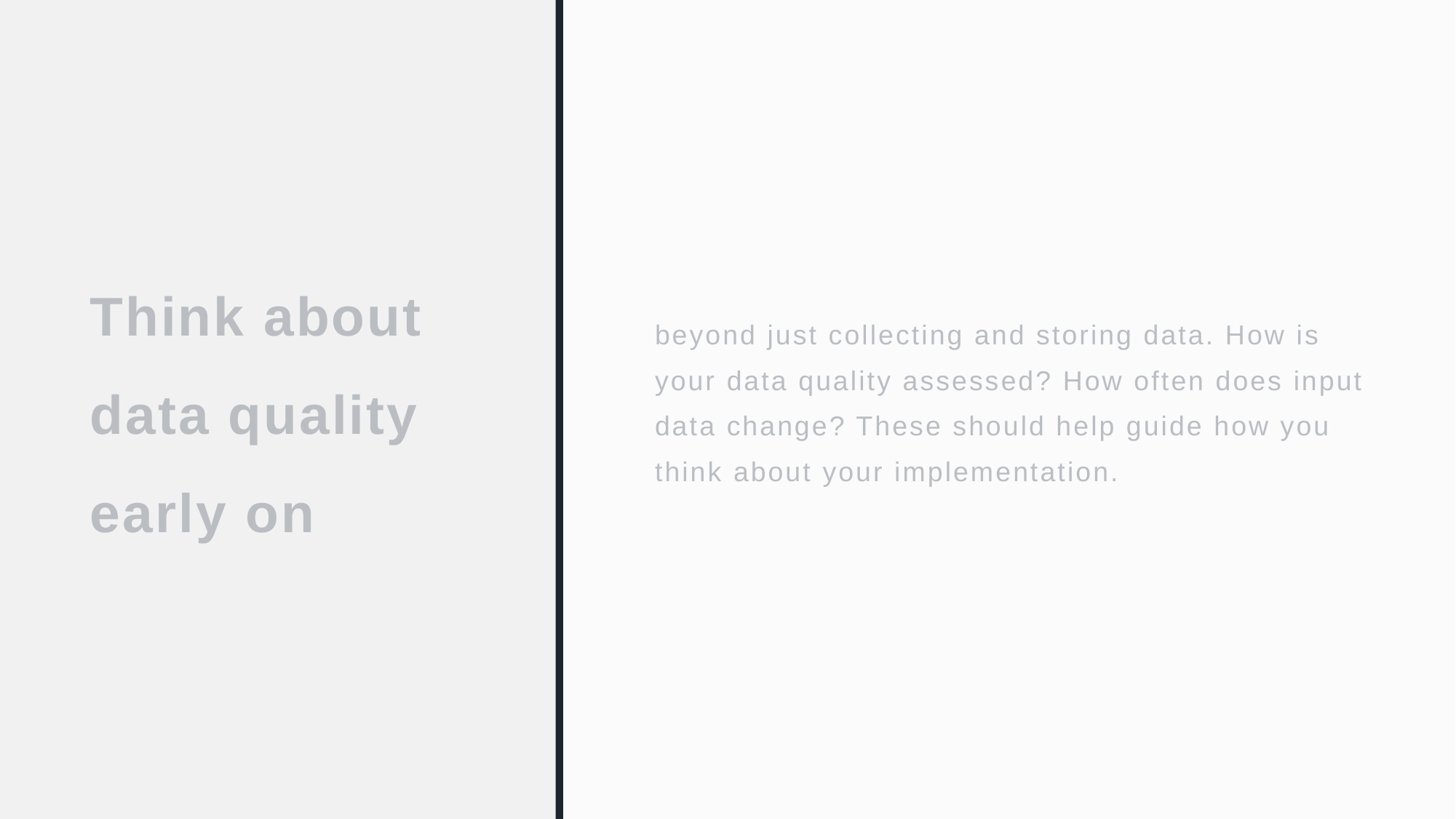

# Think about data quality early on
beyond just collecting and storing data. How is your data quality assessed? How often does input data change? These should help guide how you think about your implementation.